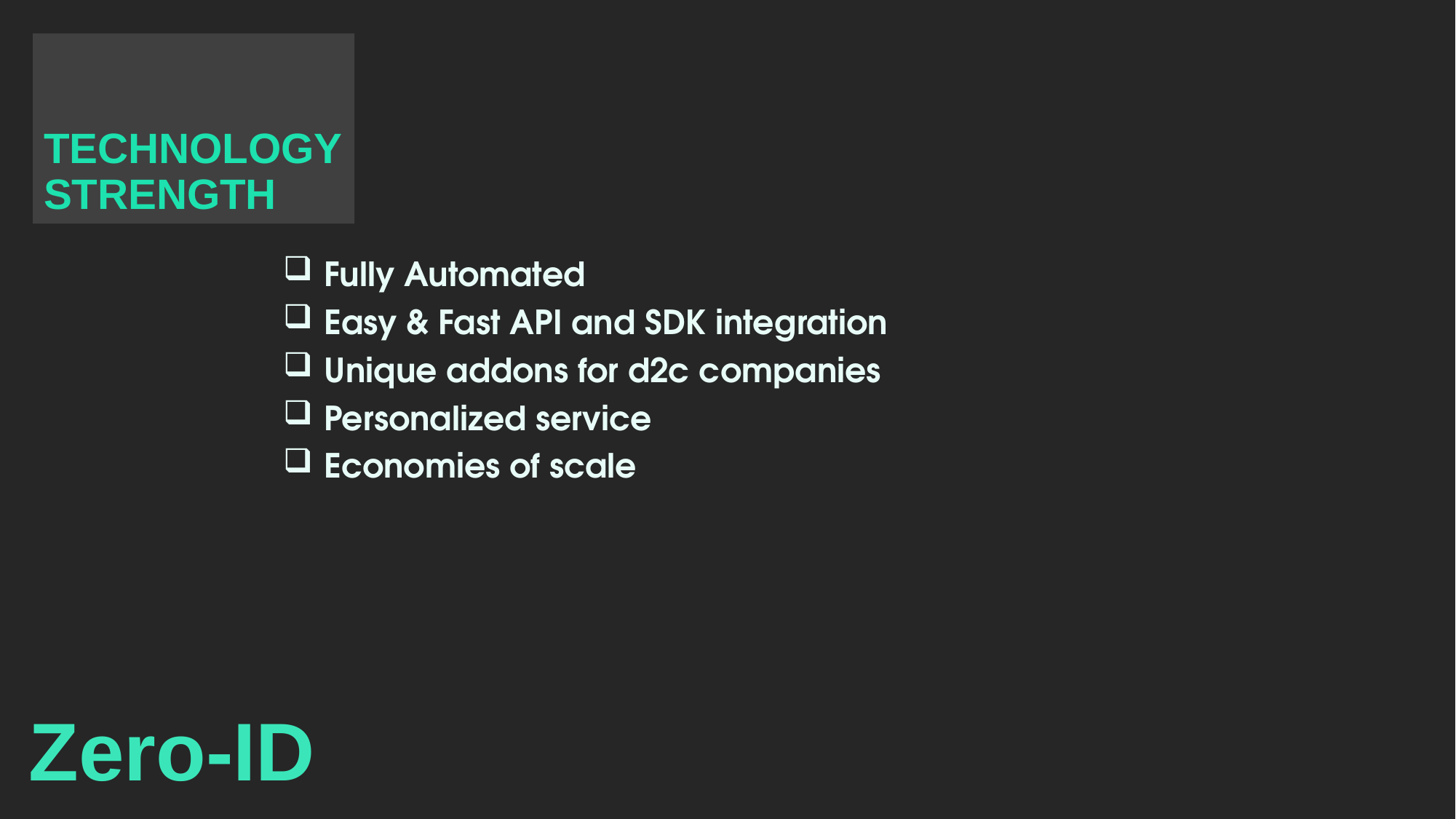

TECHNOLOGY
STRENGTH
Fully Automated
Easy & Fast API and SDK integration
Unique addons for d2c companies
Personalized service
Economies of scale

# Zero-ID